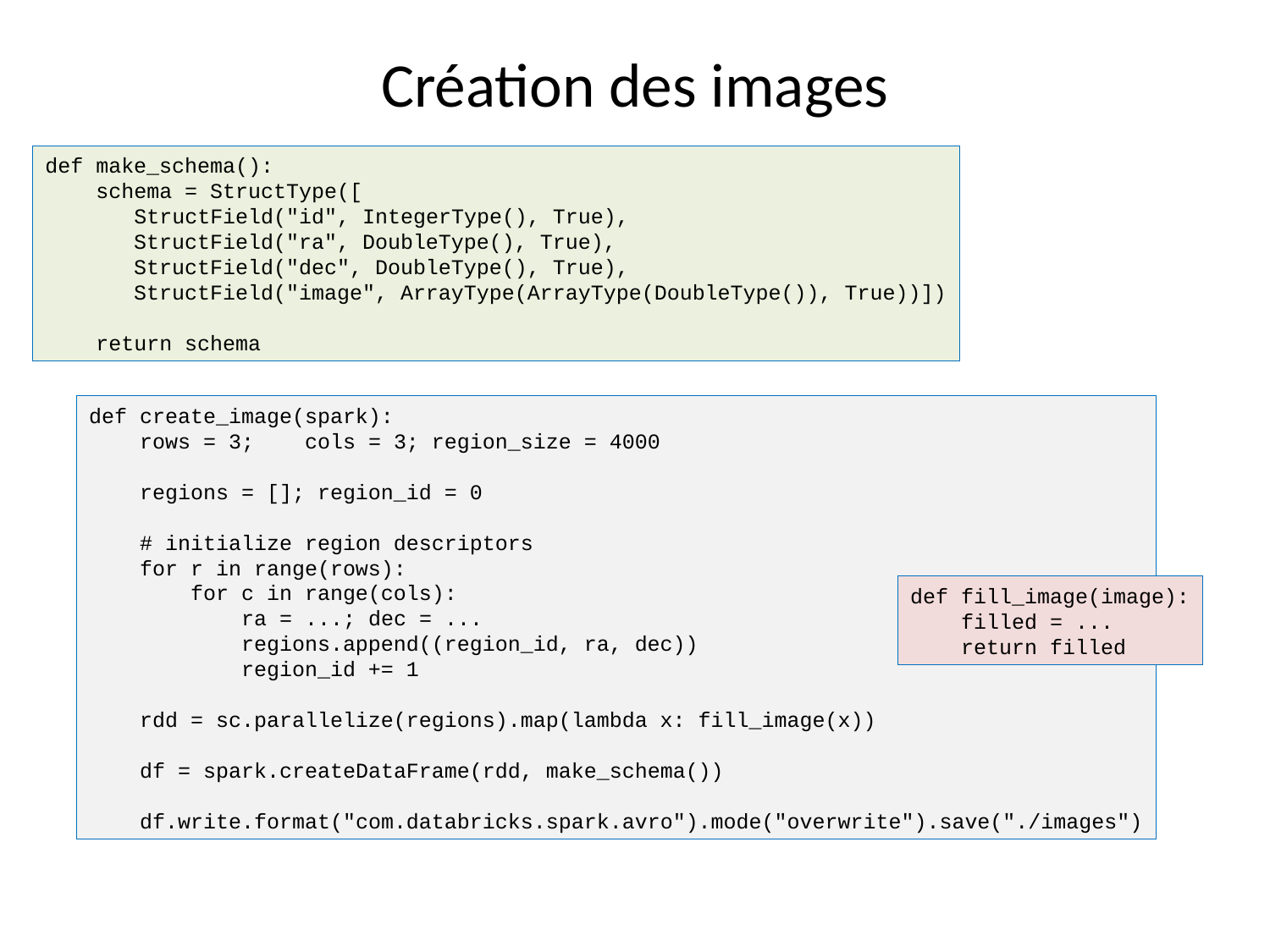

# Création des images
def make_schema():
    schema = StructType([
       StructField("id", IntegerType(), True),
       StructField("ra", DoubleType(), True),
       StructField("dec", DoubleType(), True),
       StructField("image", ArrayType(ArrayType(DoubleType()), True))])

    return schema
def create_image(spark):
    rows = 3;    cols = 3; region_size = 4000
    regions = []; region_id = 0
    # initialize region descriptors
    for r in range(rows):
        for c in range(cols):
            ra = ...; dec = ...
            regions.append((region_id, ra, dec))
            region_id += 1
    rdd = sc.parallelize(regions).map(lambda x: fill_image(x))
    df = spark.createDataFrame(rdd, make_schema())
    df.write.format("com.databricks.spark.avro").mode("overwrite").save("./images")
def fill_image(image):
    filled = ...
    return filled